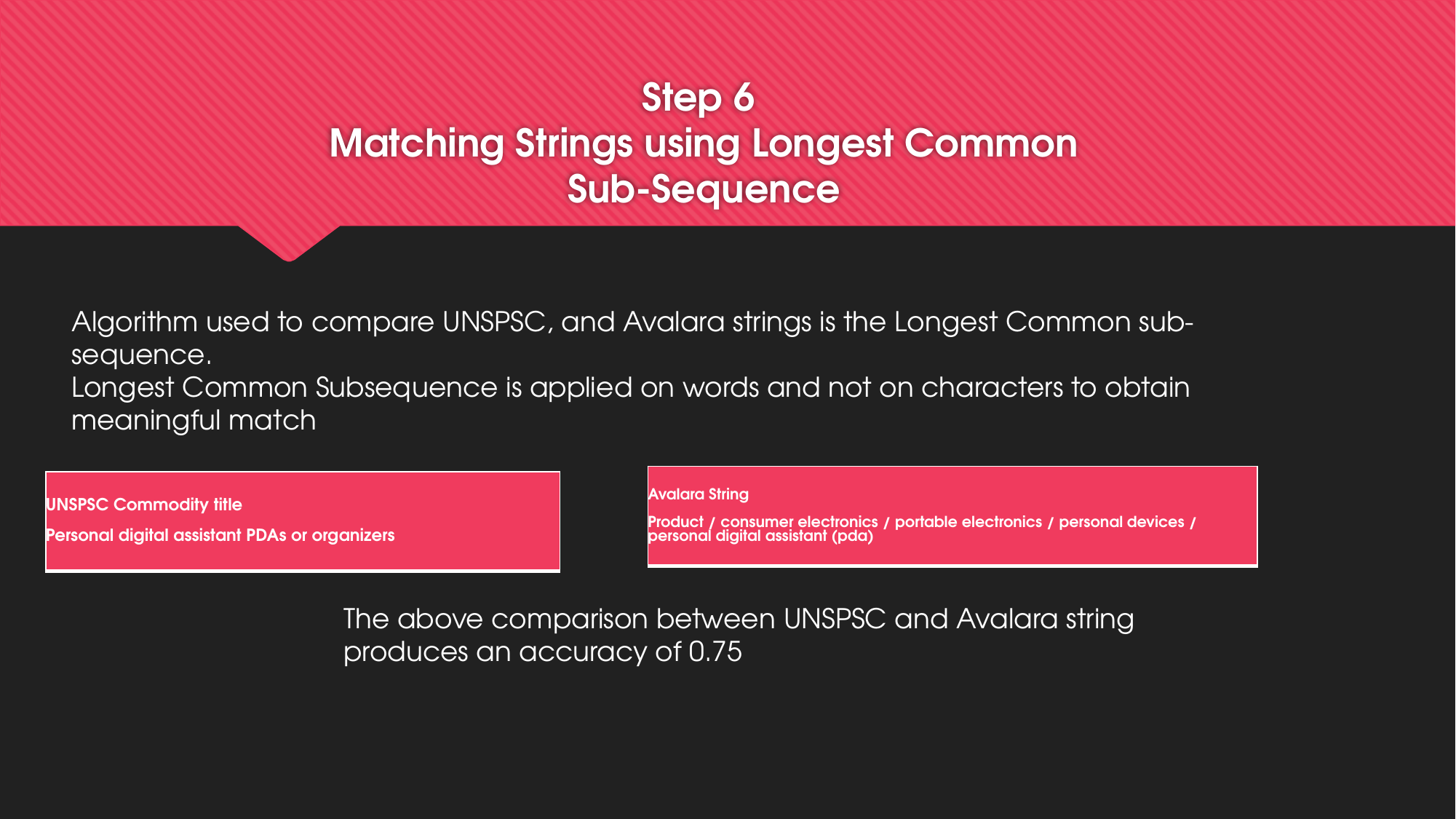

# Step 6 Matching Strings using Longest Common Sub-Sequence

Algorithm used to compare UNSPSC, and Avalara strings is the Longest Common sub-sequence.
Longest Common Subsequence is applied on words and not on characters to obtain meaningful match
| Avalara String Product / consumer electronics / portable electronics / personal devices / personal digital assistant (pda) |
| --- |
| UNSPSC Commodity title Personal digital assistant PDAs or organizers |
| --- |
The above comparison between UNSPSC and Avalara string produces an accuracy of 0.75